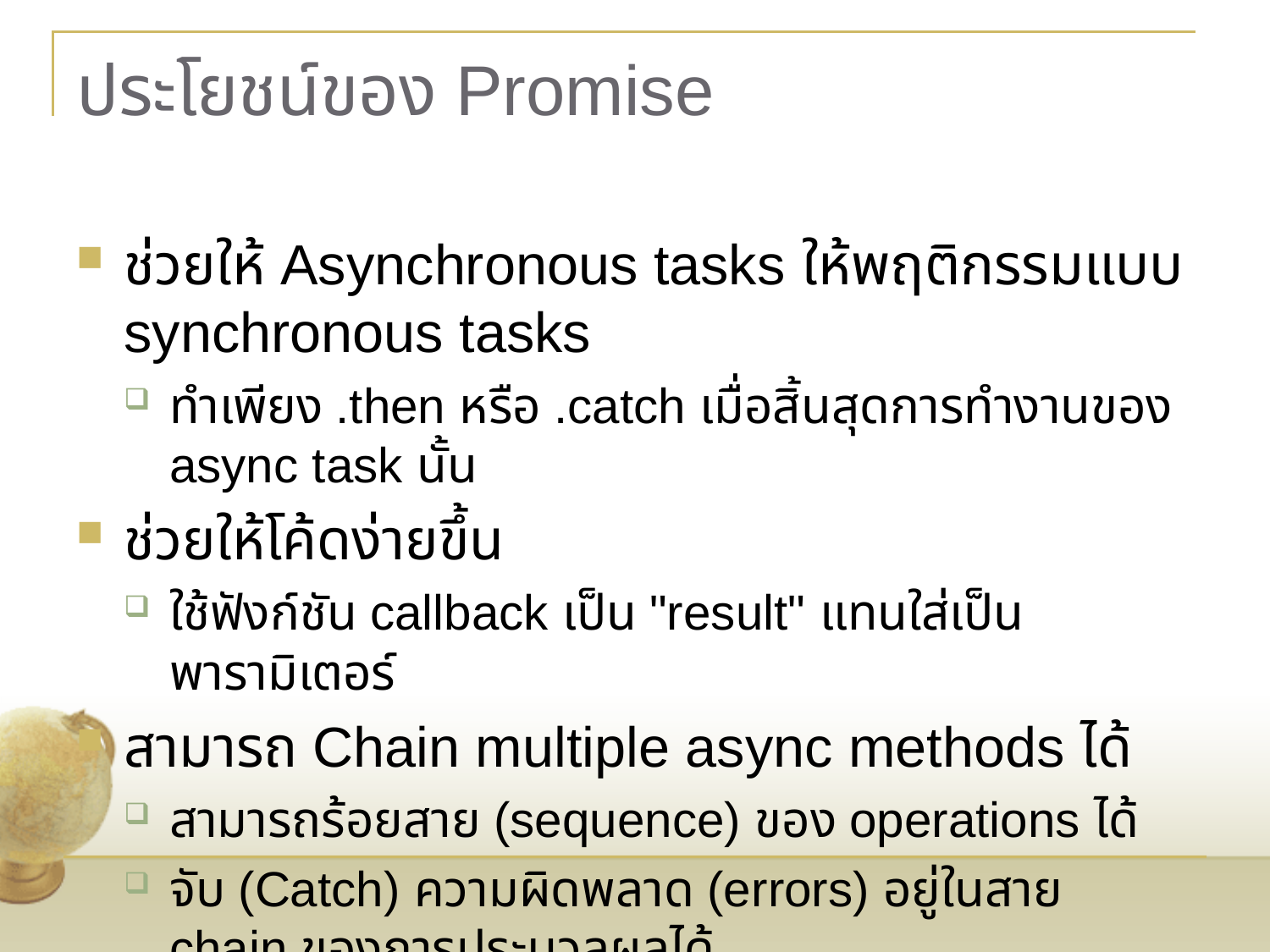

# ประโยชน์ของ Promise
ช่วยให้ Asynchronous tasks ให้พฤติกรรมแบบ synchronous tasks
ทำเพียง .then หรือ .catch เมื่อสิ้นสุดการทำงานของ async task นั้น
ช่วยให้โค้ดง่ายขึ้น
ใช้ฟังก์ชัน callback เป็น "result" แทนใส่เป็นพารามิเตอร์
สามารถ Chain multiple async methods ได้
สามารถร้อยสาย (sequence) ของ operations ได้
จับ (Catch) ความผิดพลาด (errors) อยู่ในสาย chain ของการประมวลผลได้